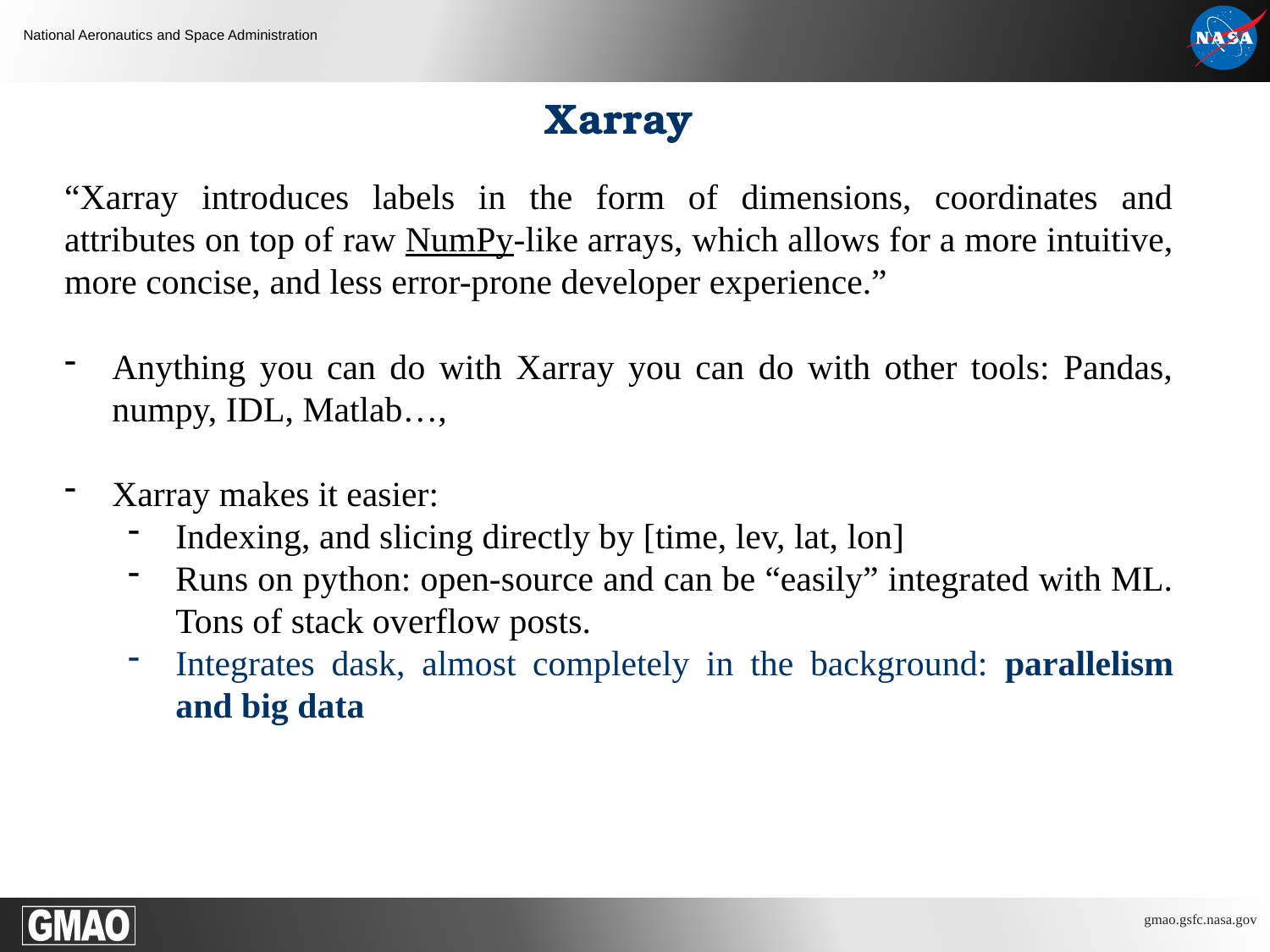

Xarray
“Xarray introduces labels in the form of dimensions, coordinates and attributes on top of raw NumPy-like arrays, which allows for a more intuitive, more concise, and less error-prone developer experience.”

Anything you can do with Xarray you can do with other tools: Pandas, numpy, IDL, Matlab…,

Xarray makes it easier:
Indexing, and slicing directly by [time, lev, lat, lon]
Runs on python: open-source and can be “easily” integrated with ML. Tons of stack overflow posts.
Integrates dask, almost completely in the background: parallelism and big data